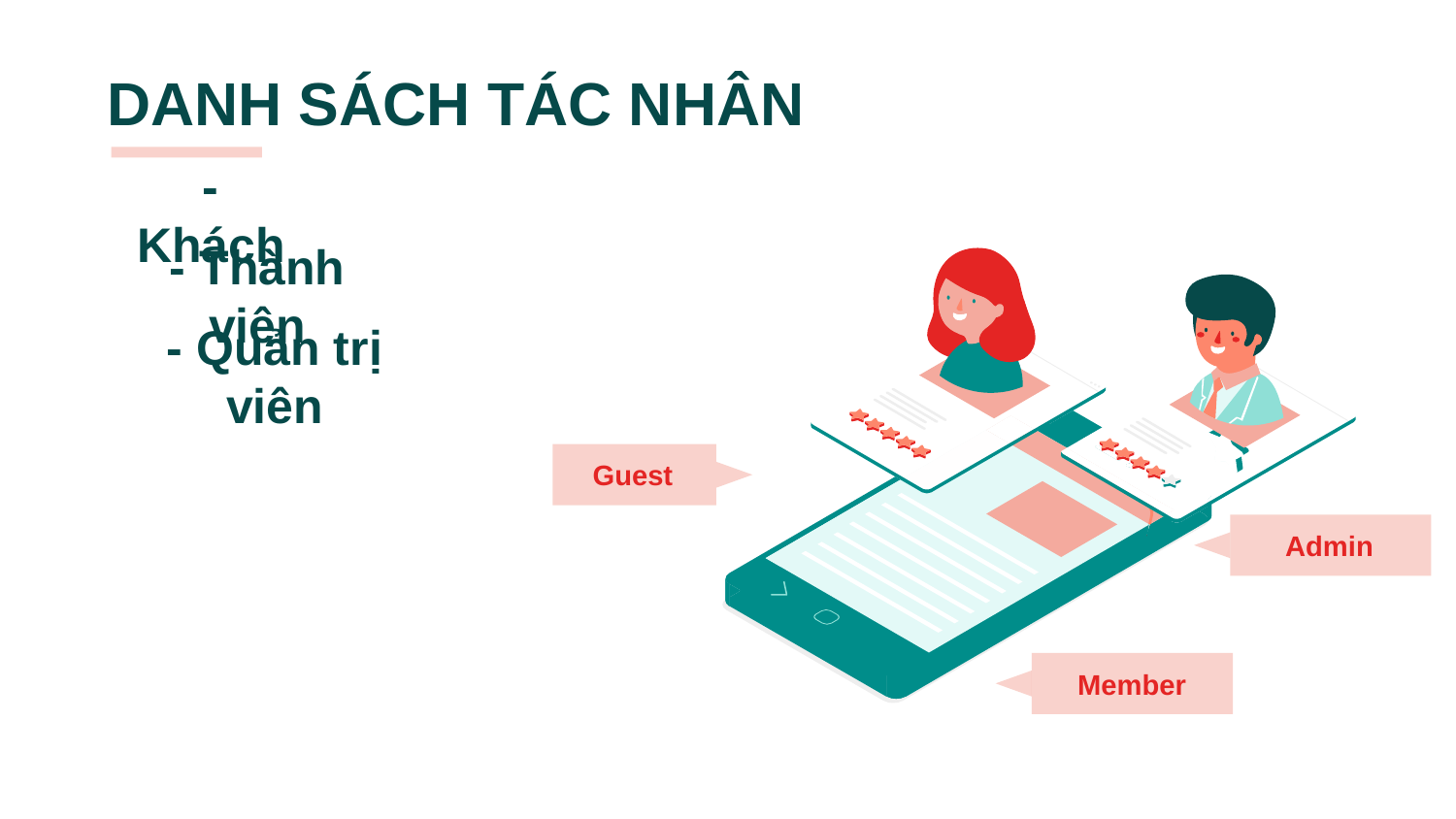

DANH SÁCH TÁC NHÂN

- Khách

# - Thành viên

- Quản trị viên

Guest

Admin

Member